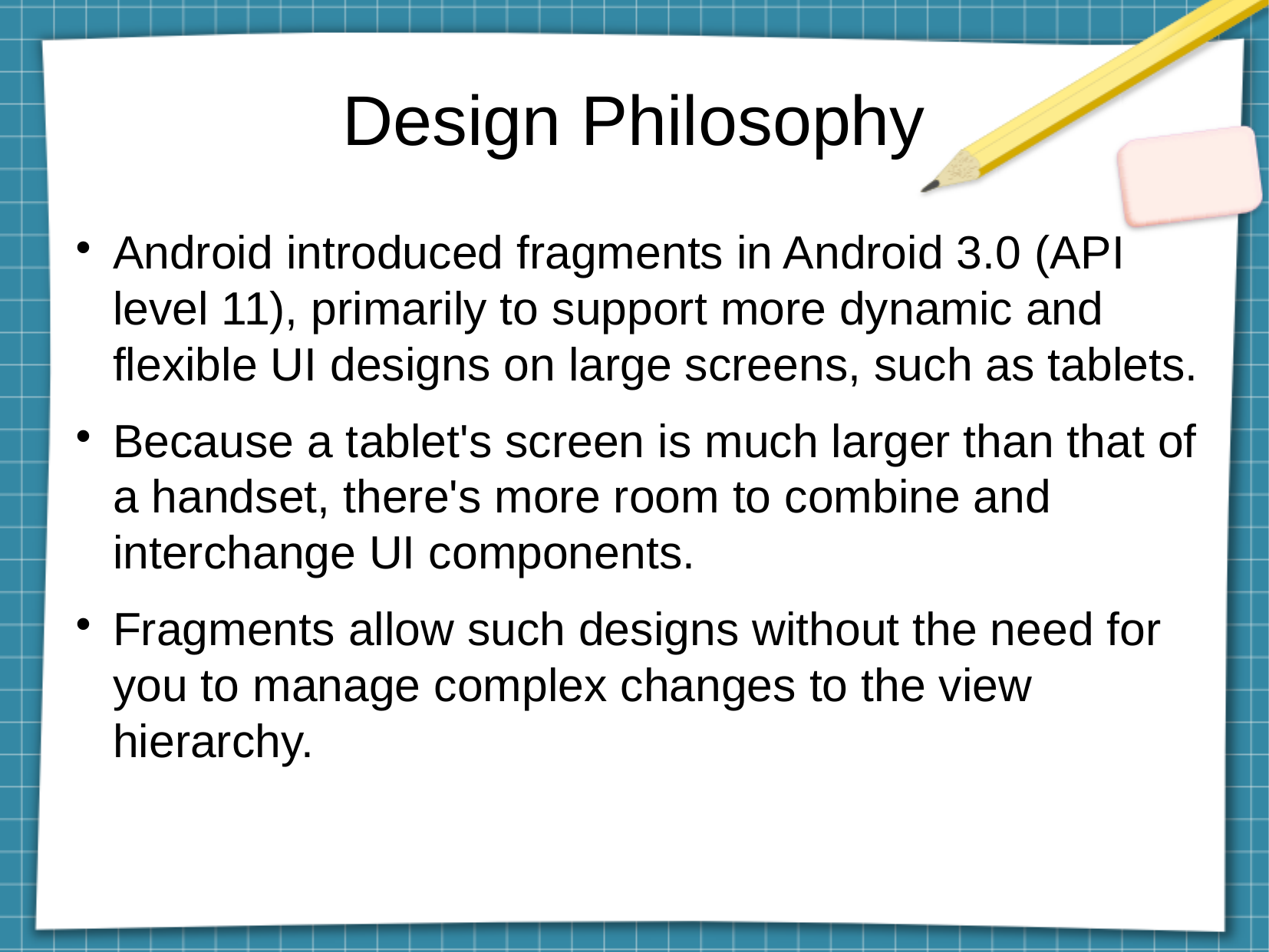

Design Philosophy
Android introduced fragments in Android 3.0 (API level 11), primarily to support more dynamic and flexible UI designs on large screens, such as tablets.
Because a tablet's screen is much larger than that of a handset, there's more room to combine and interchange UI components.
Fragments allow such designs without the need for you to manage complex changes to the view hierarchy.